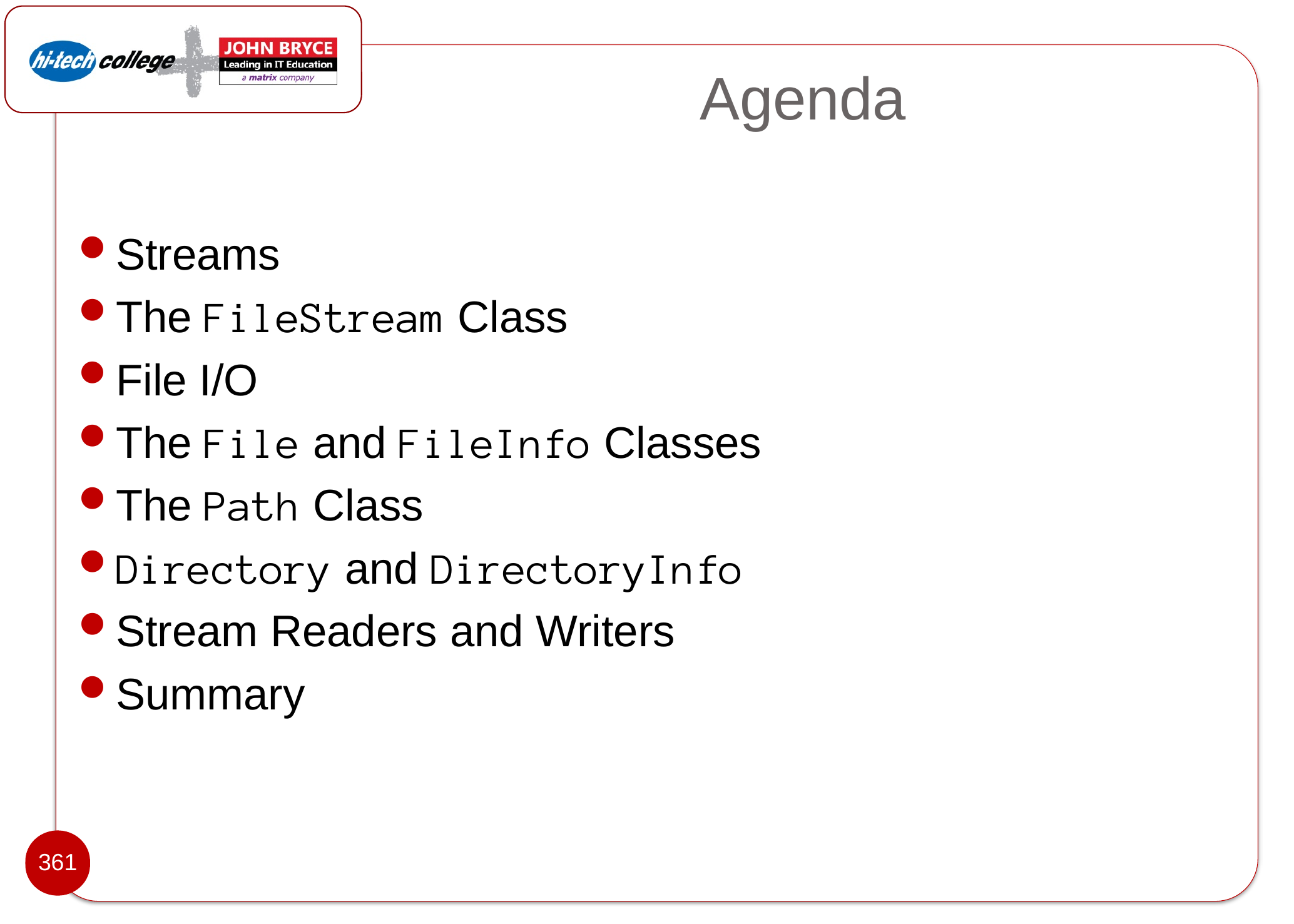

# Agenda
Streams
The FileStream Class
File I/O
The File and FileInfo Classes
The Path Class
Directory and DirectoryInfo
Stream Readers and Writers
Summary
361